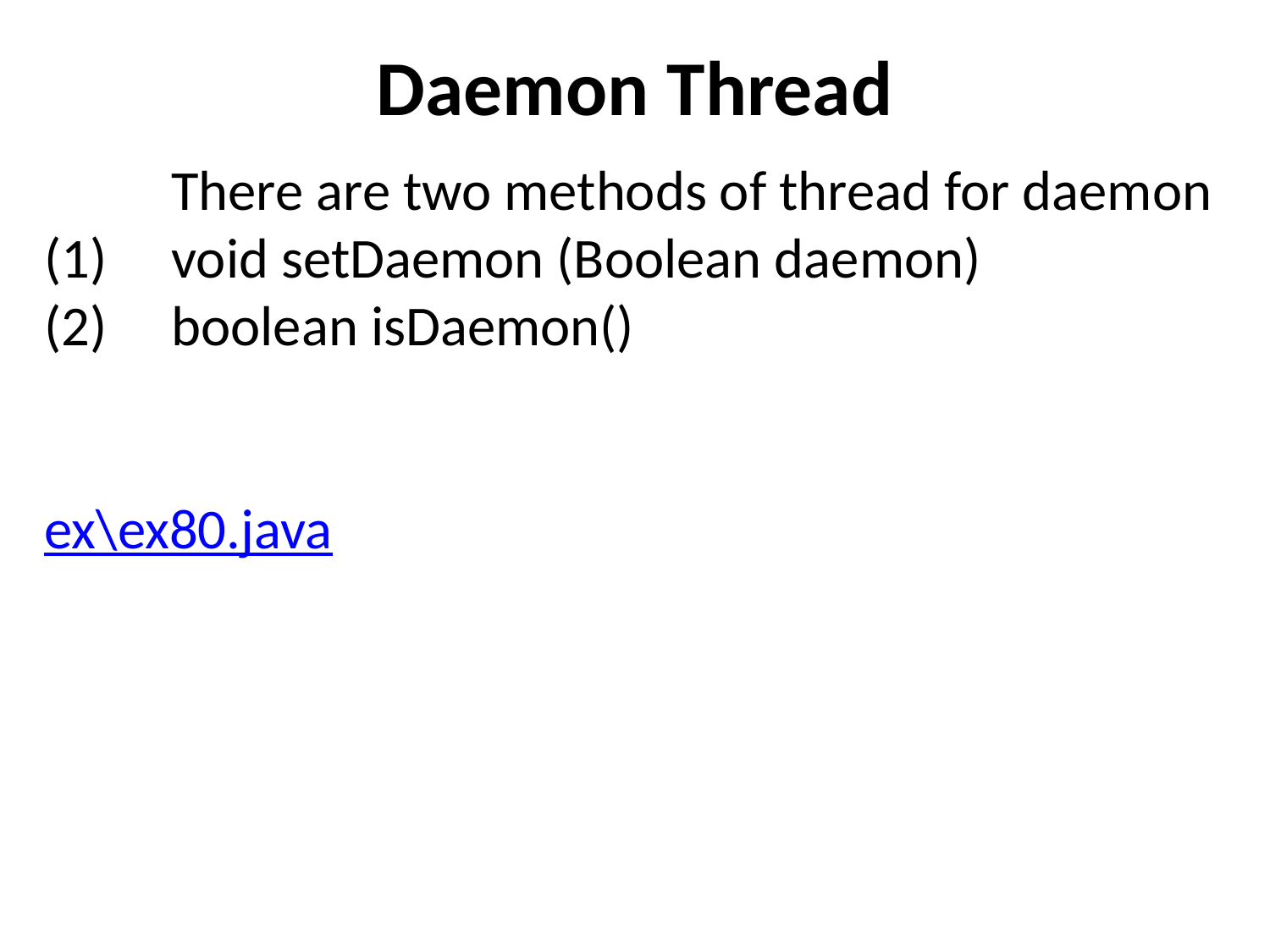

# Daemon Thread
	There are two methods of thread for daemon
(1)	void setDaemon (Boolean daemon)
(2) 	boolean isDaemon()

ex\ex80.java